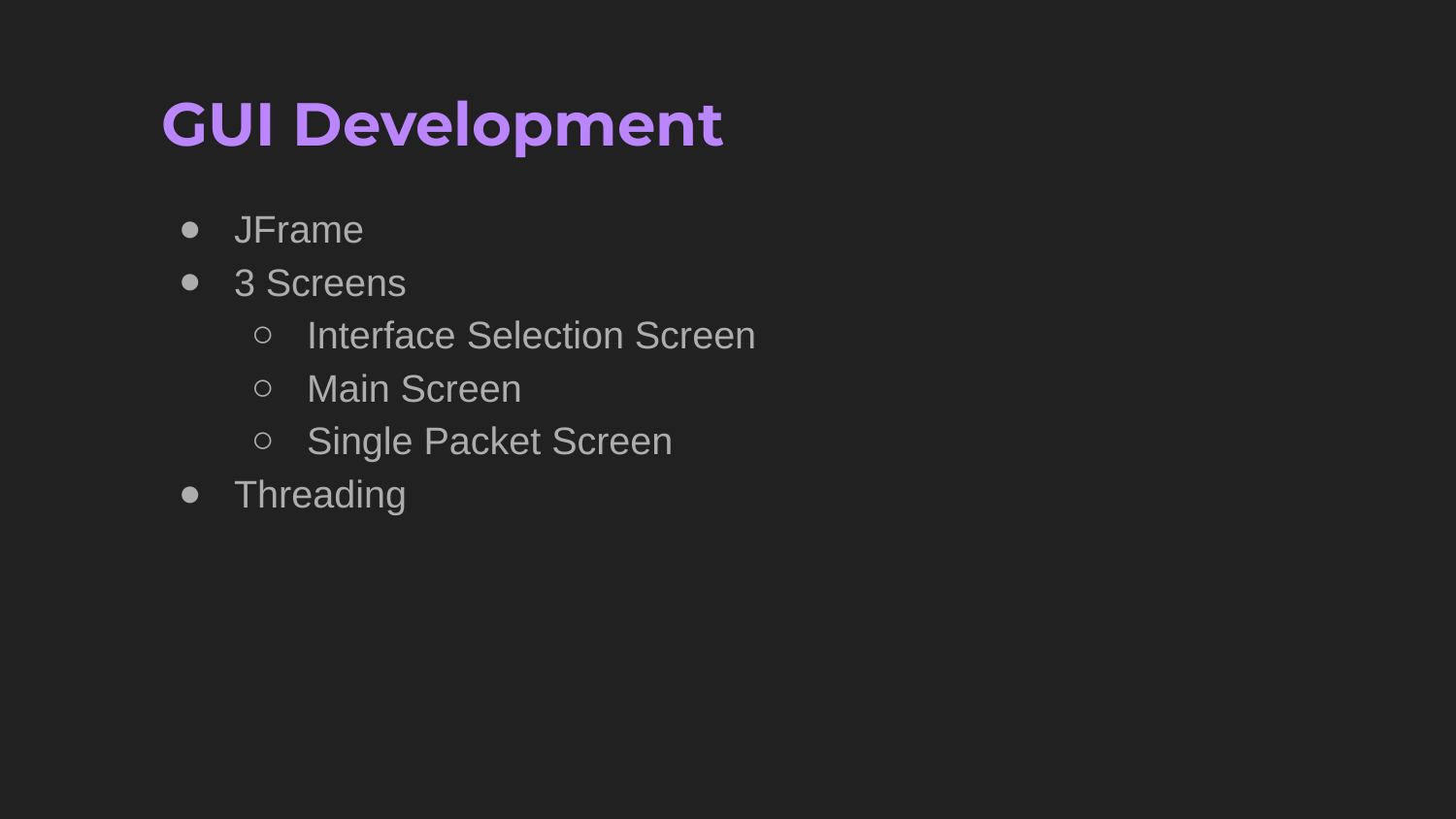

# GUI Development
JFrame
3 Screens
Interface Selection Screen
Main Screen
Single Packet Screen
Threading